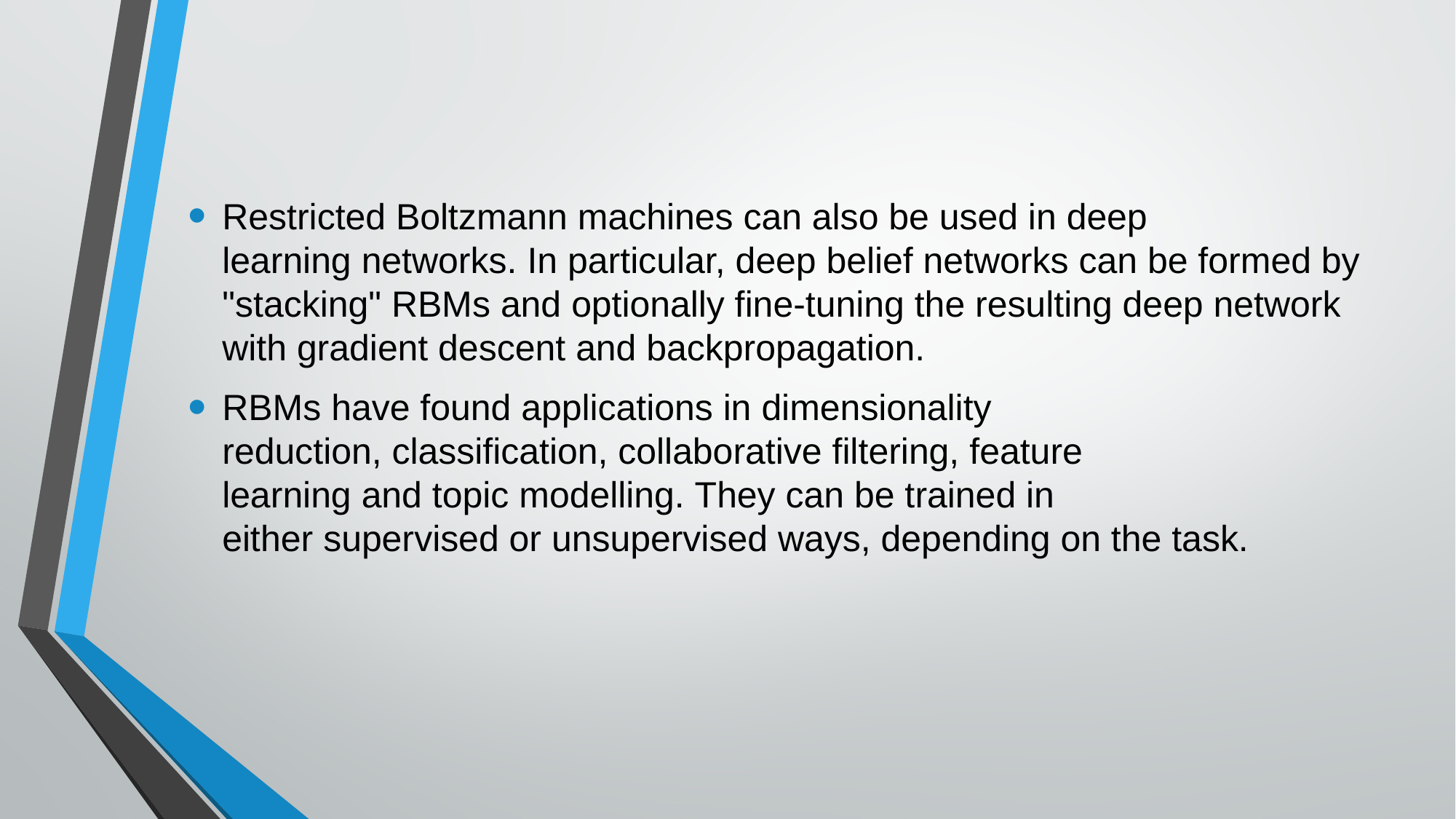

Restricted Boltzmann machines can also be used in deep learning networks. In particular, deep belief networks can be formed by "stacking" RBMs and optionally fine-tuning the resulting deep network with gradient descent and backpropagation.
RBMs have found applications in dimensionality reduction, classification, collaborative filtering, feature learning and topic modelling. They can be trained in either supervised or unsupervised ways, depending on the task.